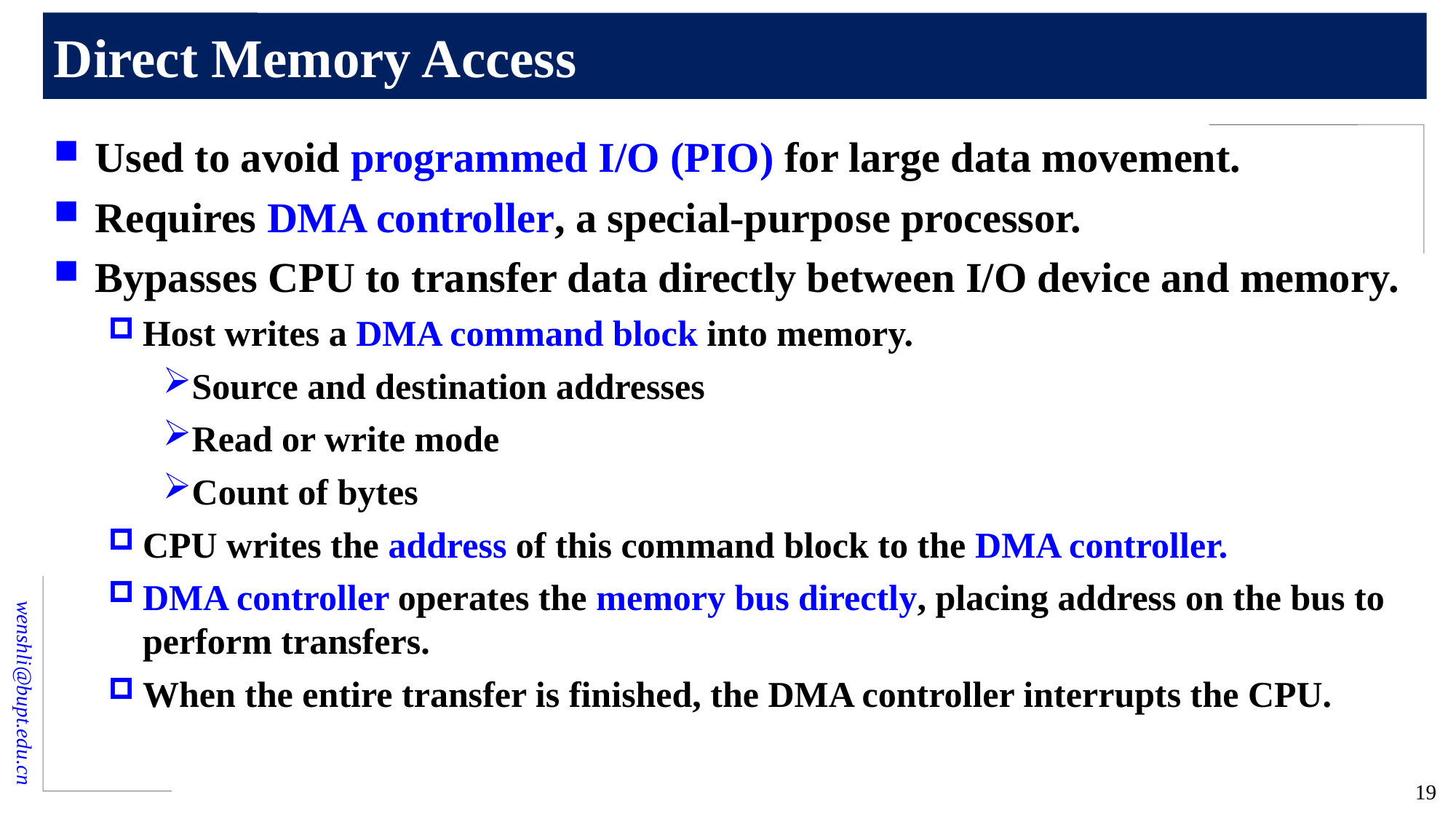

# Direct Memory Access
Used to avoid programmed I/O (PIO) for large data movement.
Requires DMA controller, a special-purpose processor.
Bypasses CPU to transfer data directly between I/O device and memory.
Host writes a DMA command block into memory.
Source and destination addresses
Read or write mode
Count of bytes
CPU writes the address of this command block to the DMA controller.
DMA controller operates the memory bus directly, placing address on the bus to perform transfers.
When the entire transfer is finished, the DMA controller interrupts the CPU.

19